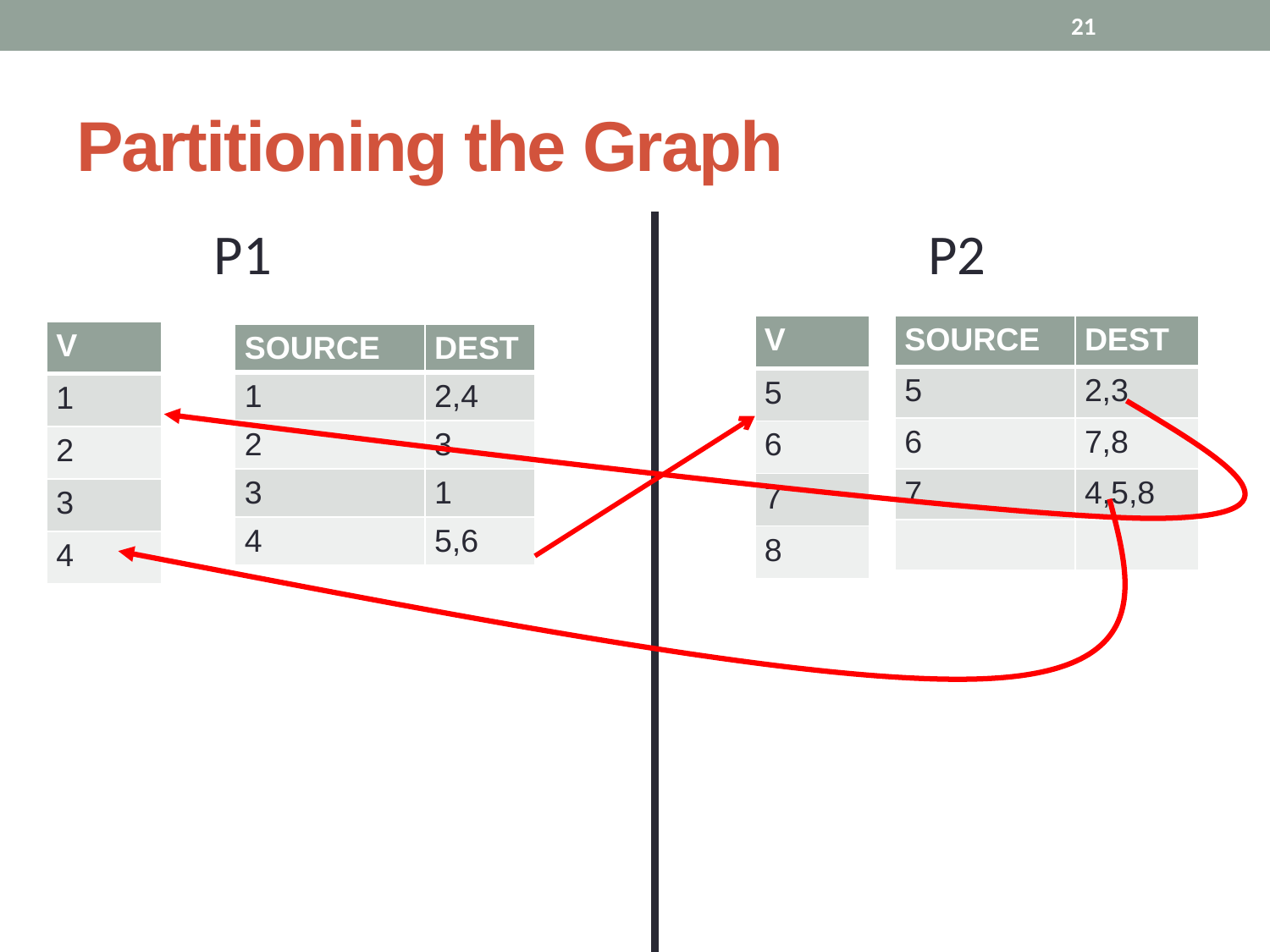

21
# Partitioning the Graph
P1
P2

| V |
| --- |
| 5 |
| 6 |
| 7 |
| 8 |
| SOURCE | DEST |
| --- | --- |
| 5 | 2,3 |
| 6 | 7,8 |
| 7 | 4,5,8 |
|  |  |
| V |
| --- |
| 1 |
| 2 |
| 3 |
| 4 |
| SOURCE | DEST |
| --- | --- |
| 1 | 2,4 |
| 2 | 3 |
| 3 | 1 |
| 4 | 5,6 |